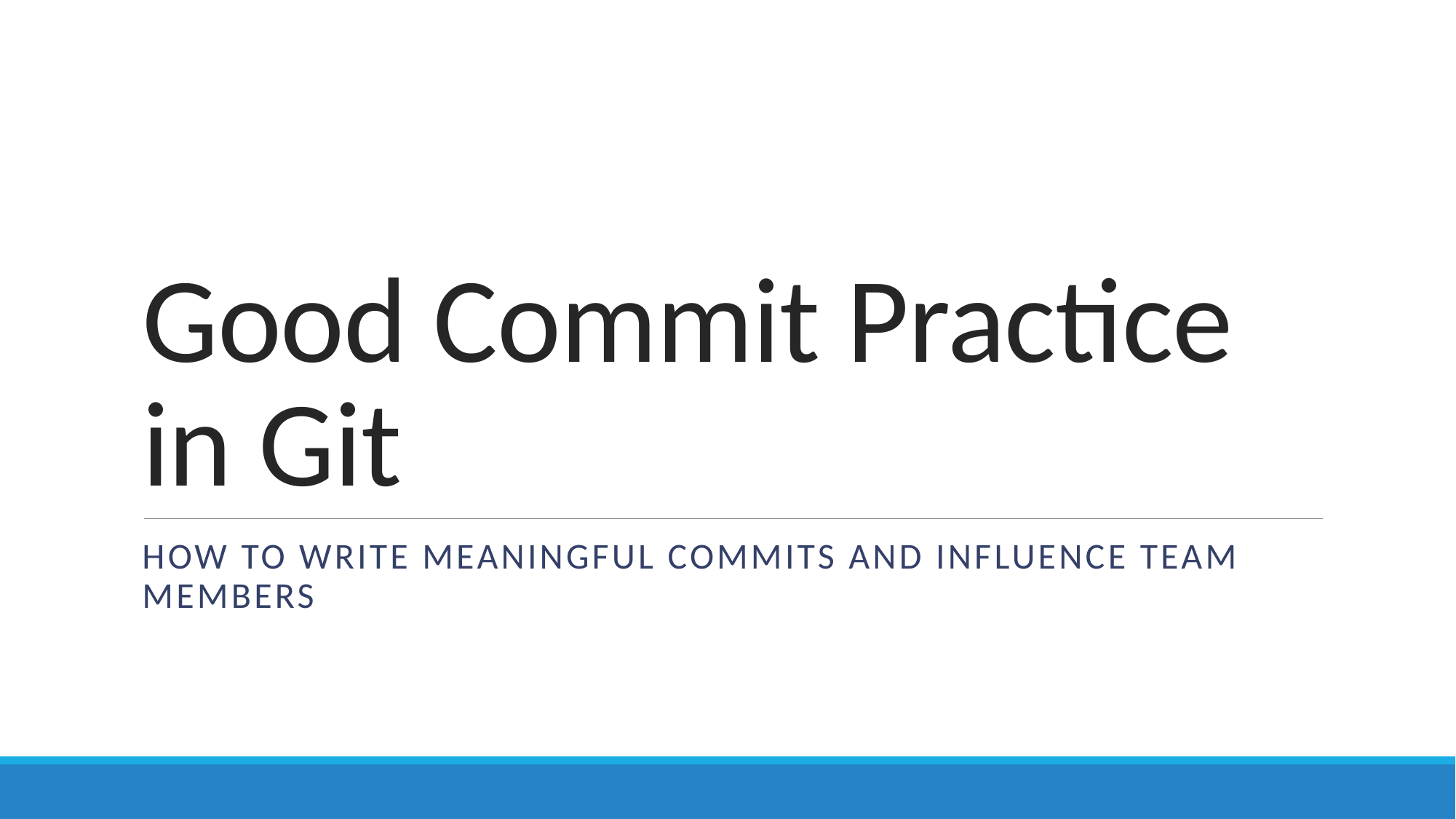

# Good Commit Practice in Git
How to Write Meaningful commits and influence team members